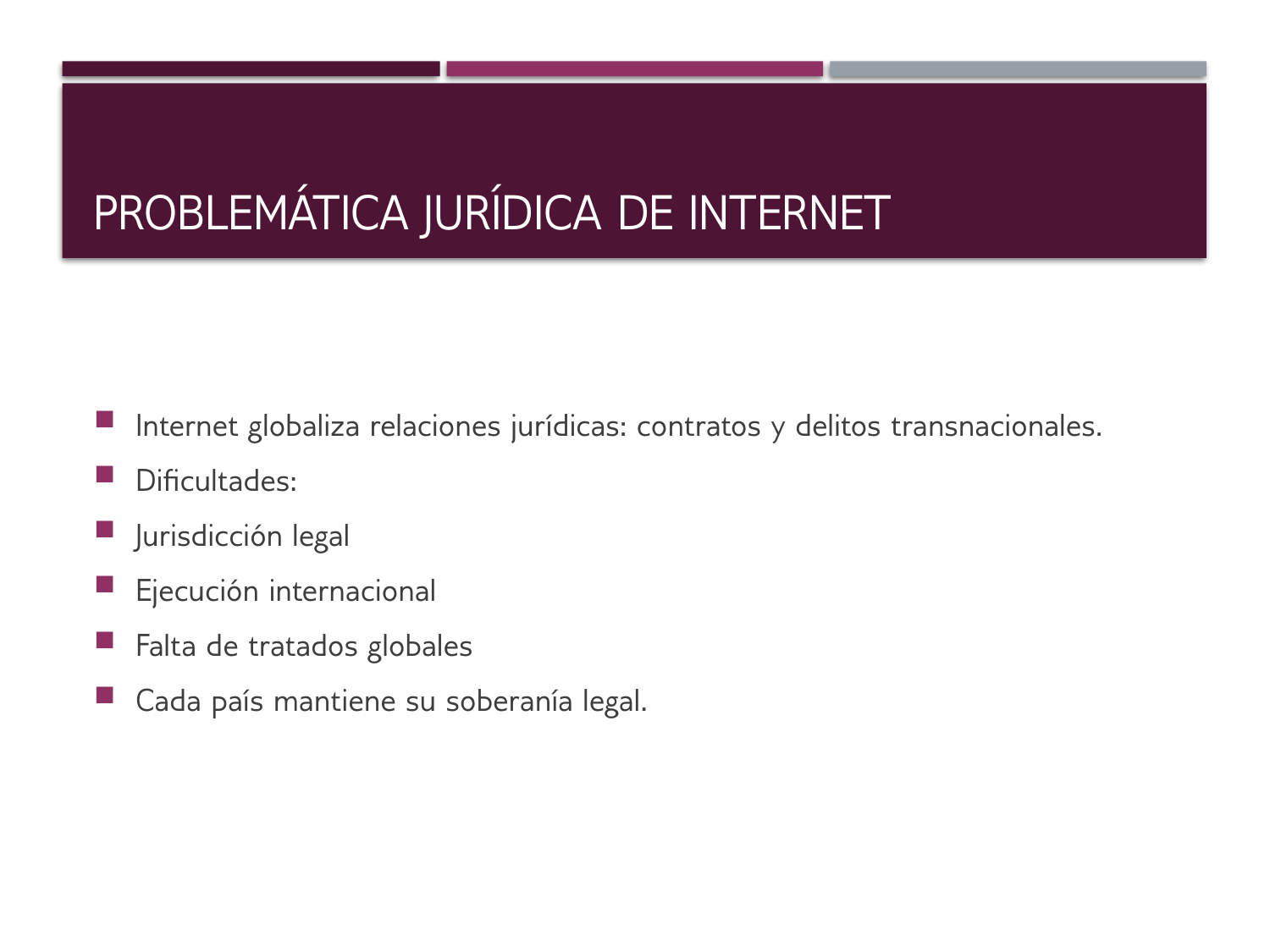

# Problemática Jurídica de Internet
Internet globaliza relaciones jurídicas: contratos y delitos transnacionales.
Dificultades:
Jurisdicción legal
Ejecución internacional
Falta de tratados globales
Cada país mantiene su soberanía legal.